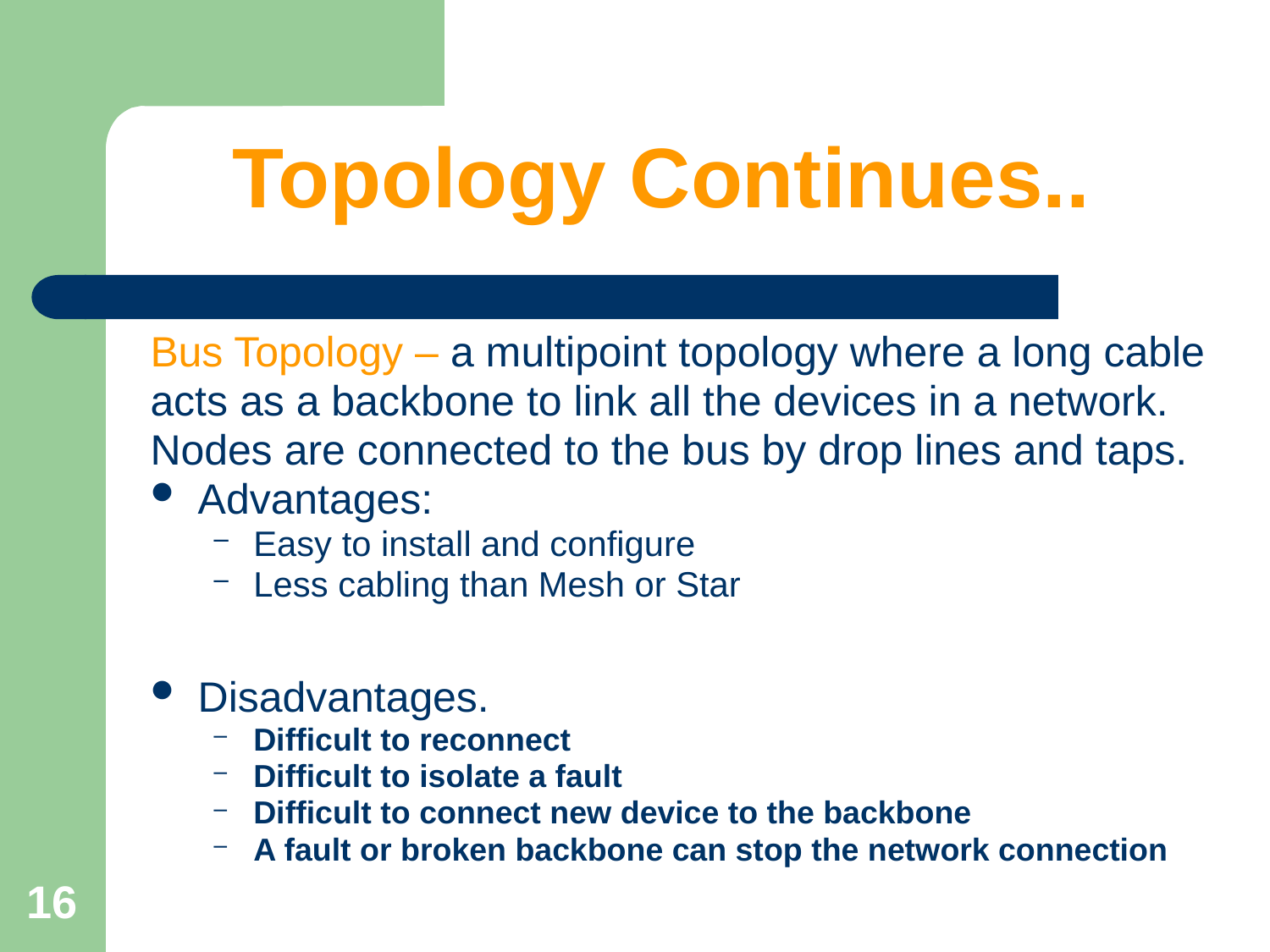

# Topology Continues..
Bus Topology – a multipoint topology where a long cable
acts as a backbone to link all the devices in a network.
Nodes are connected to the bus by drop lines and taps.
Advantages:
Easy to install and configure
Less cabling than Mesh or Star

Disadvantages.
Difficult to reconnect
Difficult to isolate a fault
Difficult to connect new device to the backbone
A fault or broken backbone can stop the network connection
16